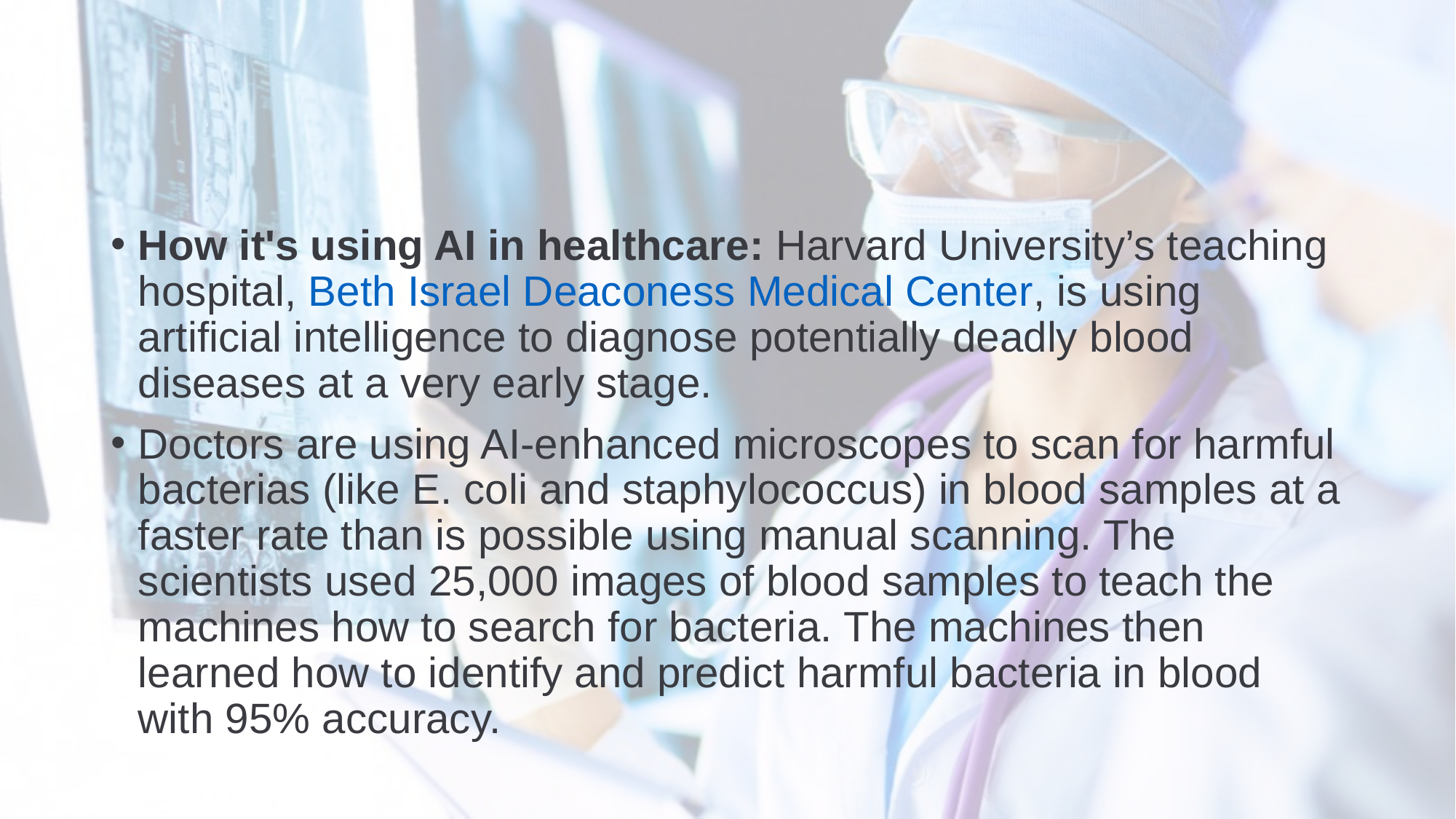

How it's using AI in healthcare: Harvard University’s teaching hospital, Beth Israel Deaconess Medical Center, is using artificial intelligence to diagnose potentially deadly blood diseases at a very early stage.
Doctors are using AI-enhanced microscopes to scan for harmful bacterias (like E. coli and staphylococcus) in blood samples at a faster rate than is possible using manual scanning. The scientists used 25,000 images of blood samples to teach the machines how to search for bacteria. The machines then learned how to identify and predict harmful bacteria in blood with 95% accuracy.